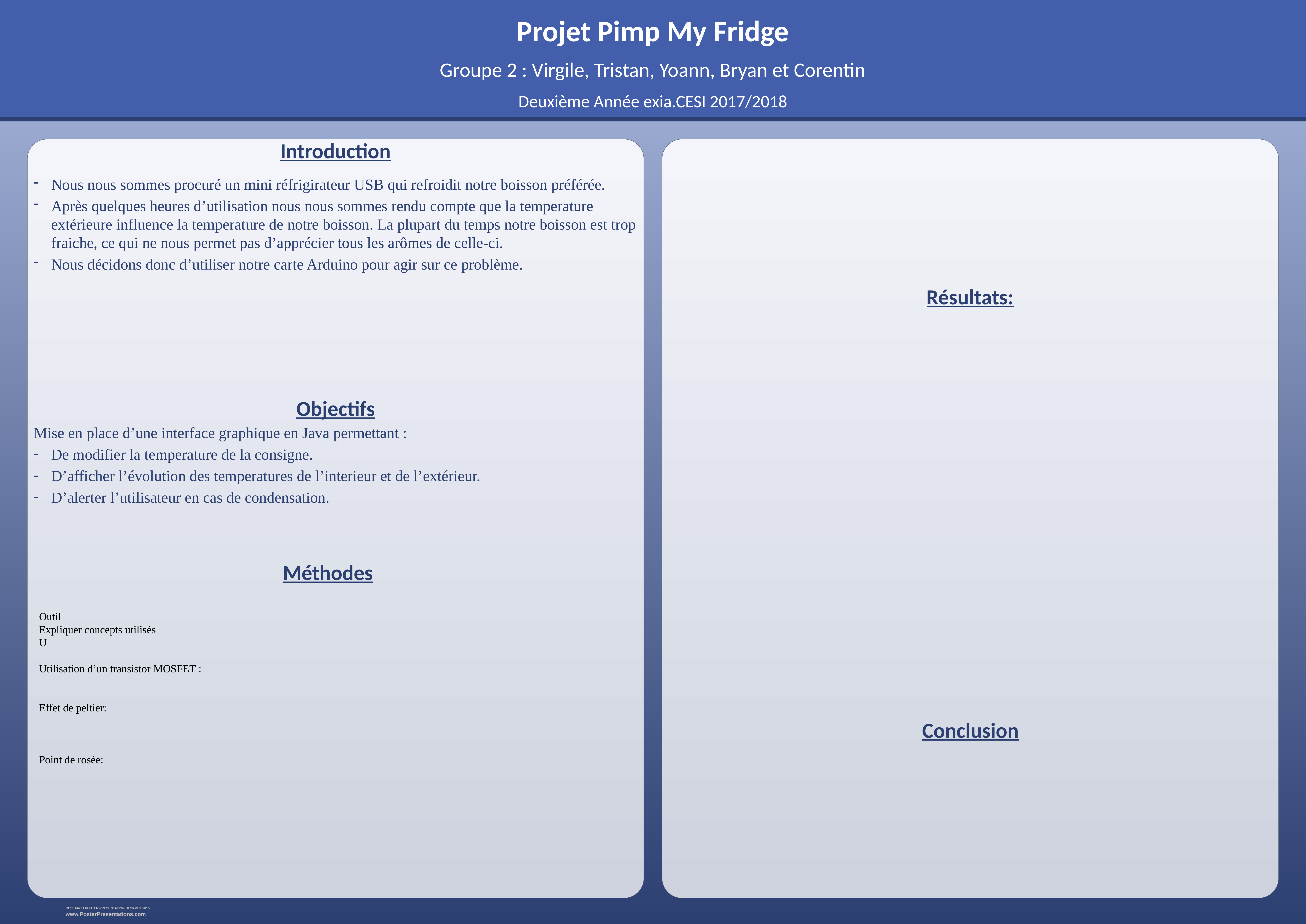

Projet Pimp My Fridge

Groupe 2 : Virgile, Tristan, Yoann, Bryan et Corentin
Deuxième Année exia.CESI 2017/2018
Introduction
Nous nous sommes procuré un mini réfrigirateur USB qui refroidit notre boisson préférée.
Après quelques heures d’utilisation nous nous sommes rendu compte que la temperature extérieure influence la temperature de notre boisson. La plupart du temps notre boisson est trop fraiche, ce qui ne nous permet pas d’apprécier tous les arômes de celle-ci.
Nous décidons donc d’utiliser notre carte Arduino pour agir sur ce problème.
Résultats:

Objectifs

Mise en place d’une interface graphique en Java permettant :
De modifier la temperature de la consigne.
D’afficher l’évolution des temperatures de l’interieur et de l’extérieur.
D’alerter l’utilisateur en cas de condensation.

Méthodes
Outil
Expliquer concepts utilisés
U

Utilisation d’un transistor MOSFET :

Effet de peltier:

Point de rosée:

Conclusion